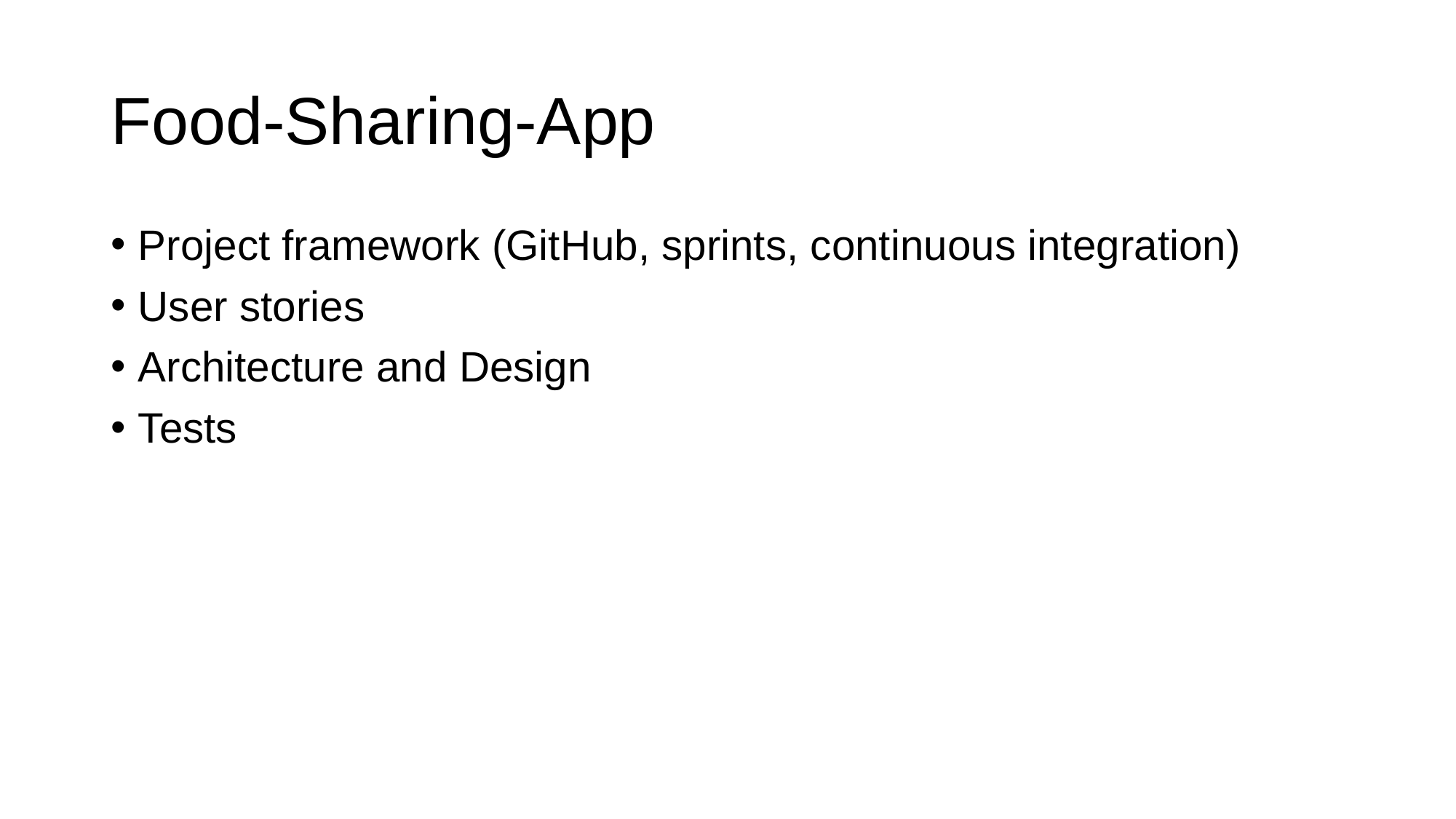

# Food-Sharing-App
Project framework (GitHub, sprints, continuous integration)
User stories
Architecture and Design
Tests